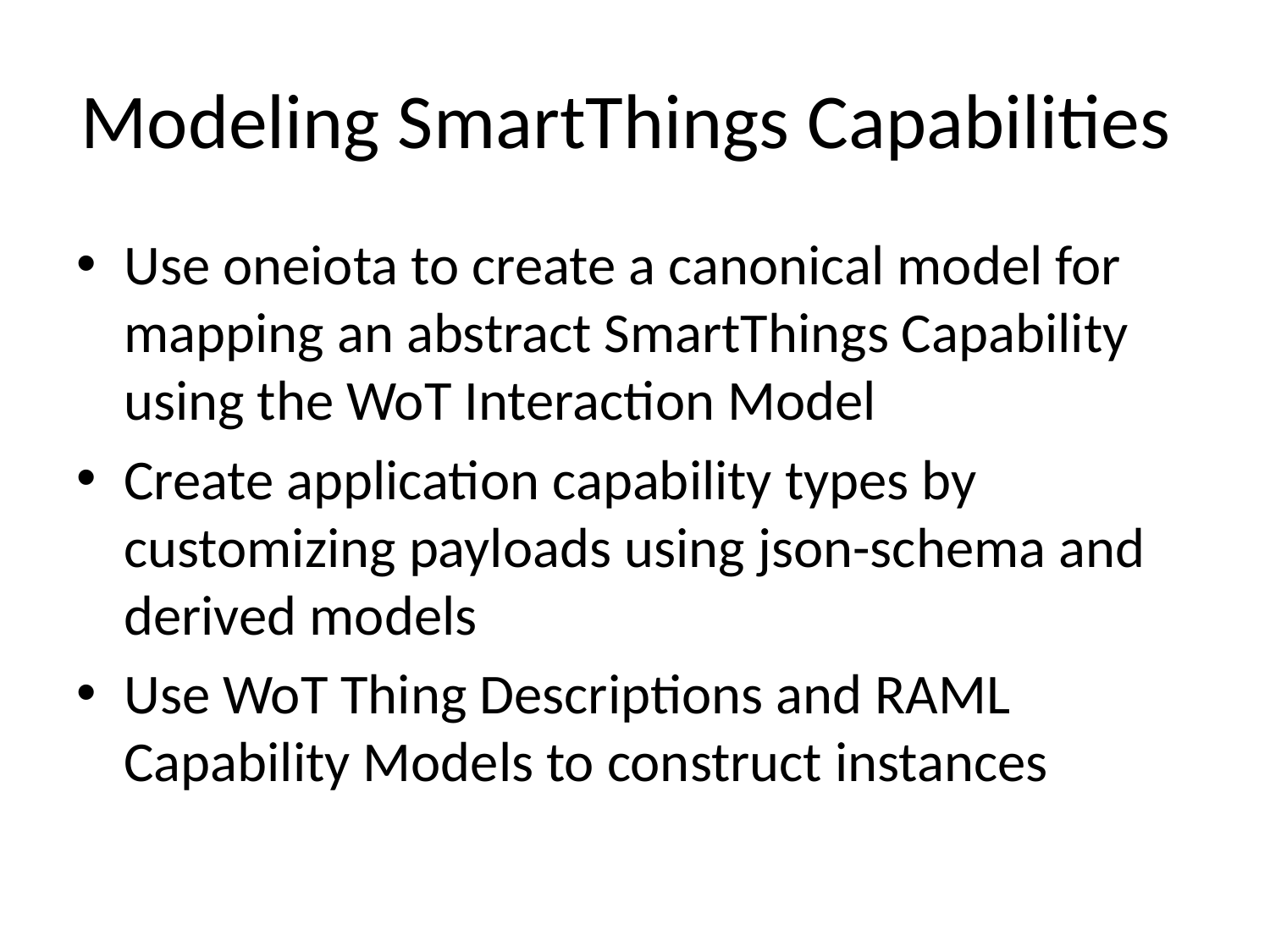

# Modeling SmartThings Capabilities
Use oneiota to create a canonical model for mapping an abstract SmartThings Capability using the WoT Interaction Model
Create application capability types by customizing payloads using json-schema and derived models
Use WoT Thing Descriptions and RAML Capability Models to construct instances